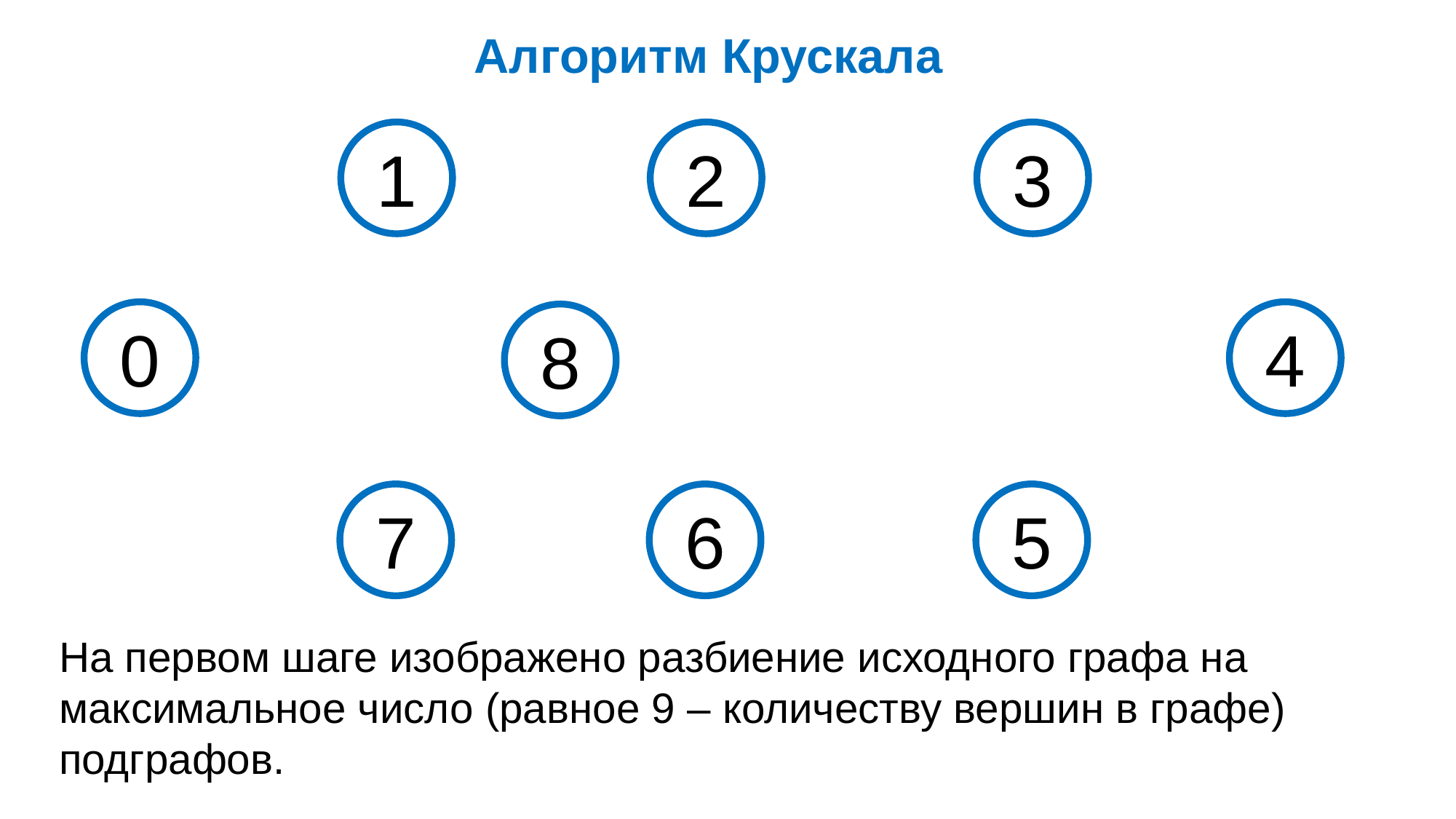

Алгоритм Крускала
1
2
3
0
4
8
7
6
5
На первом шаге изображено разбиение исходного графа на максимальное число (равное 9 – количеству вершин в графе) подграфов.